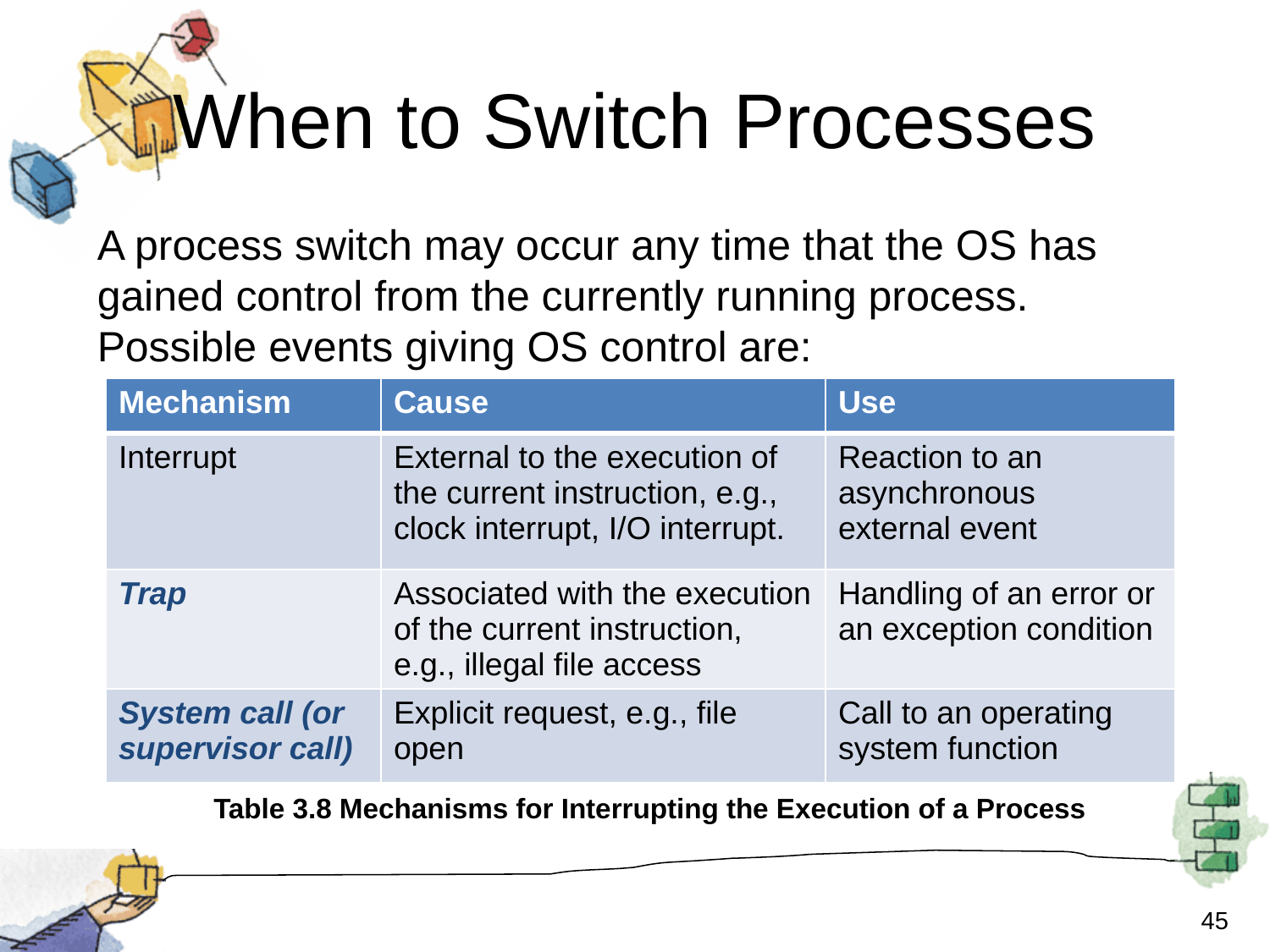

# When to Switch Processes
A process switch may occur any time that the OS has gained control from the currently running process. Possible events giving OS control are:
| Mechanism | Cause | Use |
| --- | --- | --- |
| Interrupt | External to the execution of the current instruction, e.g., clock interrupt, I/O interrupt. | Reaction to an asynchronous external event |
| Trap | Associated with the execution of the current instruction, e.g., illegal file access | Handling of an error or an exception condition |
| System call (or supervisor call) | Explicit request, e.g., file open | Call to an operating system function |
Table 3.8 Mechanisms for Interrupting the Execution of a Process